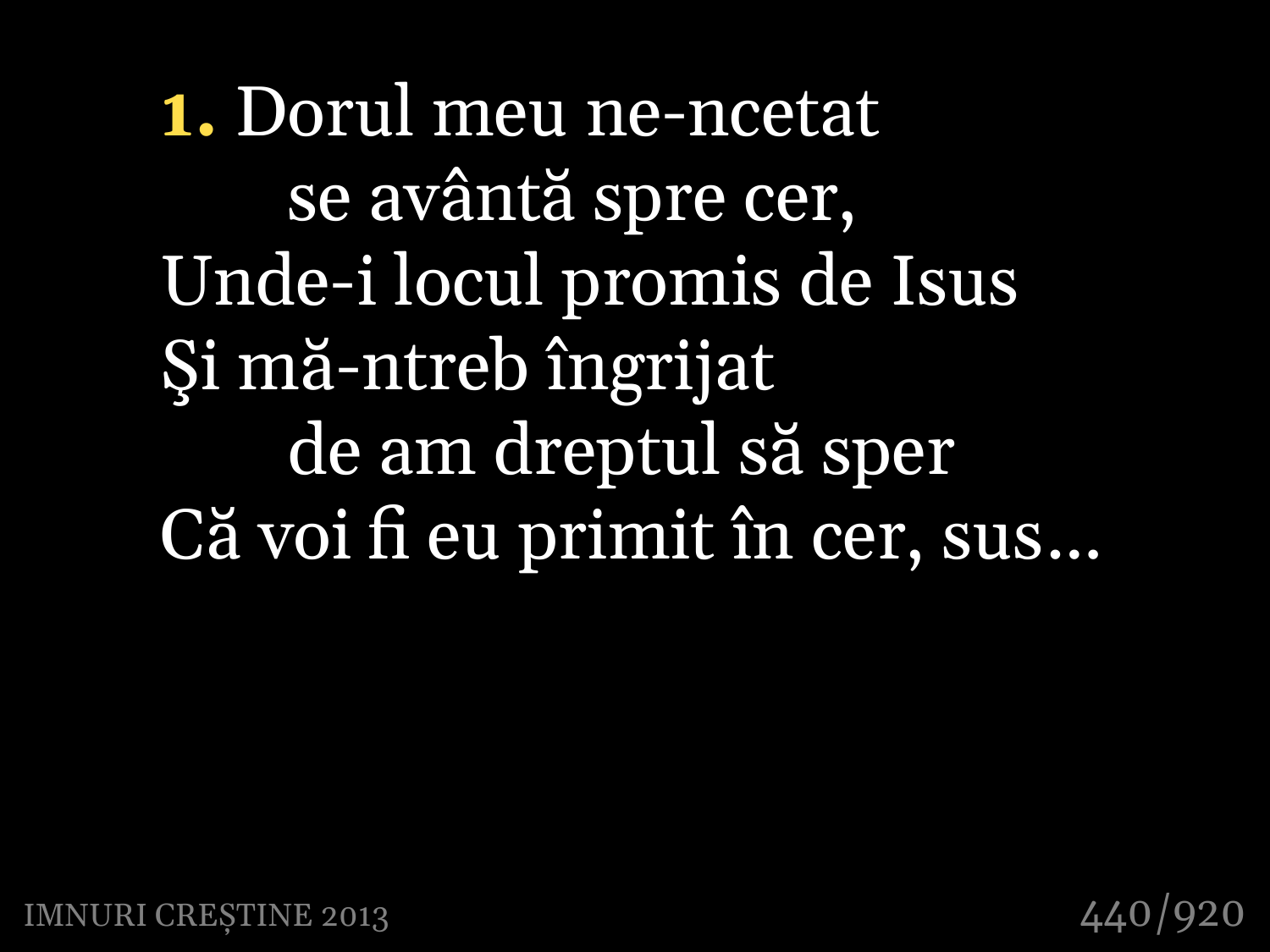

1. Dorul meu ne-ncetat
	se avântă spre cer,
Unde-i locul promis de Isus
Şi mă-ntreb îngrijat
	de am dreptul să sper
Că voi fi eu primit în cer, sus…
440/920
IMNURI CREȘTINE 2013